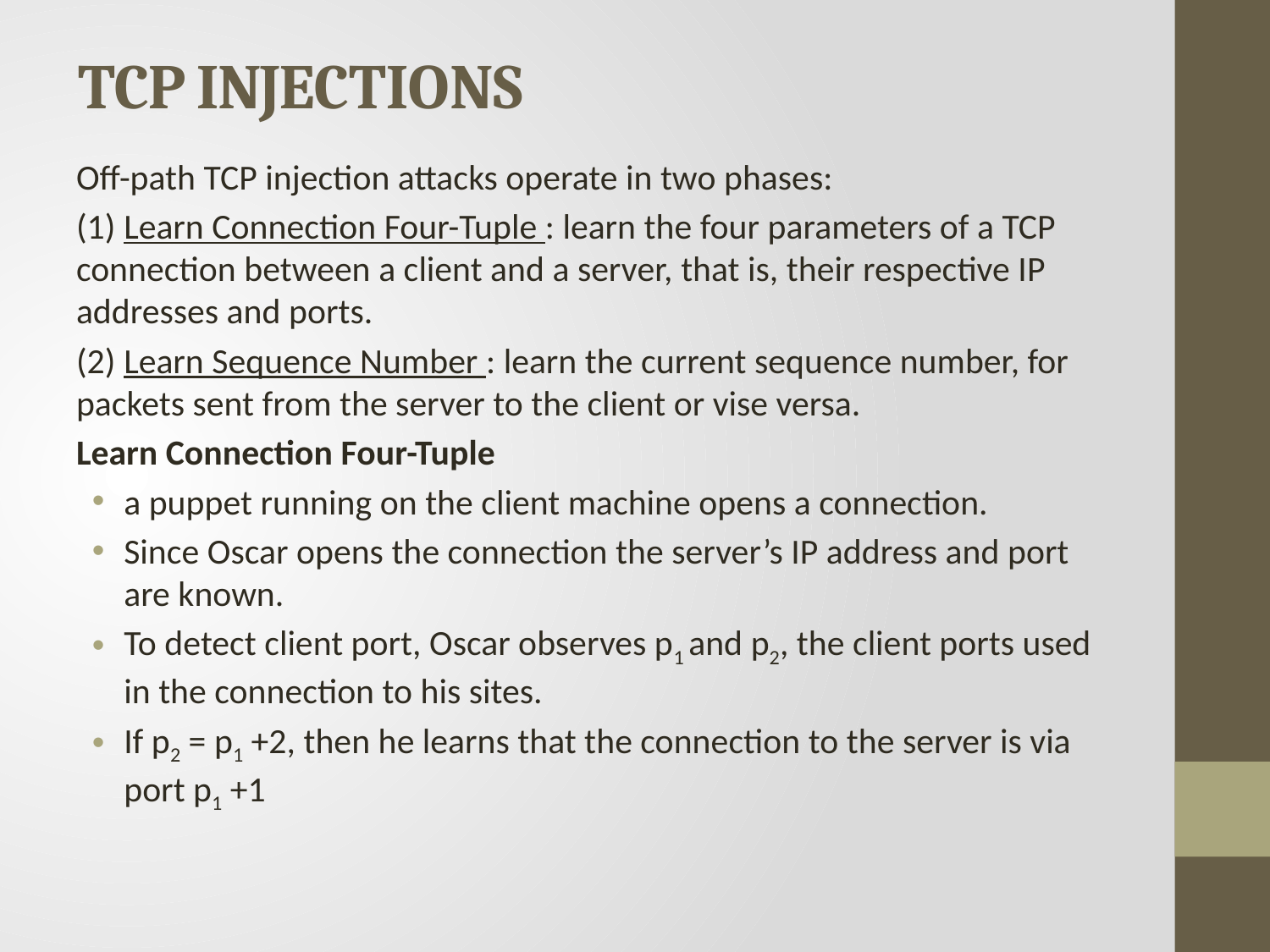

# TCP INJECTIONS
Off-path TCP injection attacks operate in two phases:
(1) Learn Connection Four-Tuple : learn the four parameters of a TCP connection between a client and a server, that is, their respective IP addresses and ports.
(2) Learn Sequence Number : learn the current sequence number, for packets sent from the server to the client or vise versa.
Learn Connection Four-Tuple
a puppet running on the client machine opens a connection.
Since Oscar opens the connection the server’s IP address and port are known.
To detect client port, Oscar observes p1 and p2, the client ports used in the connection to his sites.
If p2 = p1 +2, then he learns that the connection to the server is via port p1 +1